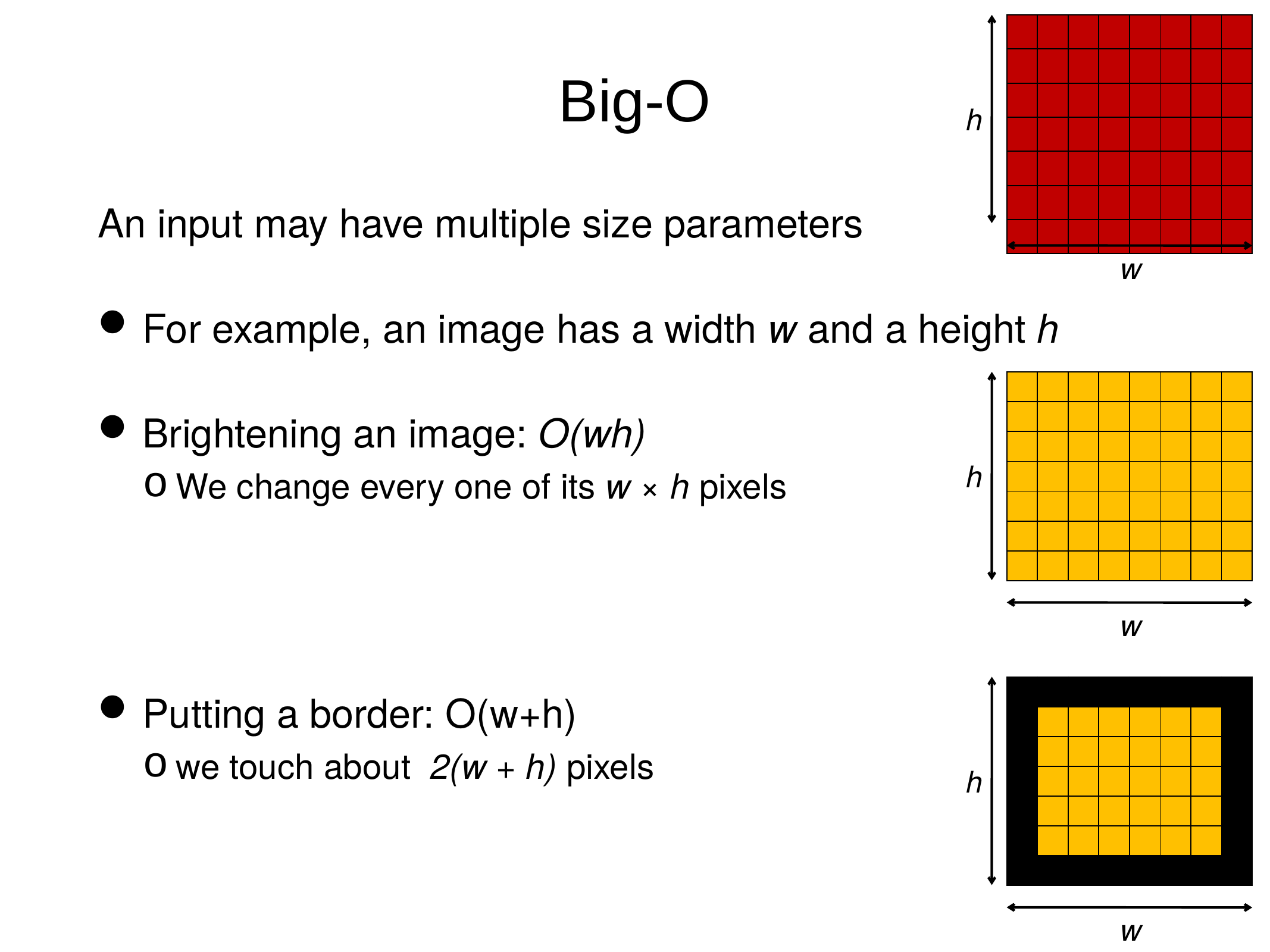

|  |  |  |  |  |  |  |  |
| --- | --- | --- | --- | --- | --- | --- | --- |
|  |  |  |  |  |  |  |  |
|  |  |  |  |  |  |  |  |
|  |  |  |  |  |  |  |  |
|  |  |  |  |  |  |  |  |
|  |  |  |  |  |  |  |  |
|  |  |  |  |  |  |  |  |
# Big-O
h
An input may have multiple size parameters

For example, an image has a width w and a height h

Brightening an image: O(wh)
We change every one of its w × h pixels

Putting a border: O(w+h)
we touch about  2(w + h) pixels
w
|  |  |  |  |  |  |  |  |
| --- | --- | --- | --- | --- | --- | --- | --- |
|  |  |  |  |  |  |  |  |
|  |  |  |  |  |  |  |  |
|  |  |  |  |  |  |  |  |
|  |  |  |  |  |  |  |  |
|  |  |  |  |  |  |  |  |
|  |  |  |  |  |  |  |  |
h
w
|  |  |  |  |  |  |  |  |
| --- | --- | --- | --- | --- | --- | --- | --- |
|  |  |  |  |  |  |  |  |
|  |  |  |  |  |  |  |  |
|  |  |  |  |  |  |  |  |
|  |  |  |  |  |  |  |  |
|  |  |  |  |  |  |  |  |
|  |  |  |  |  |  |  |  |
h
w